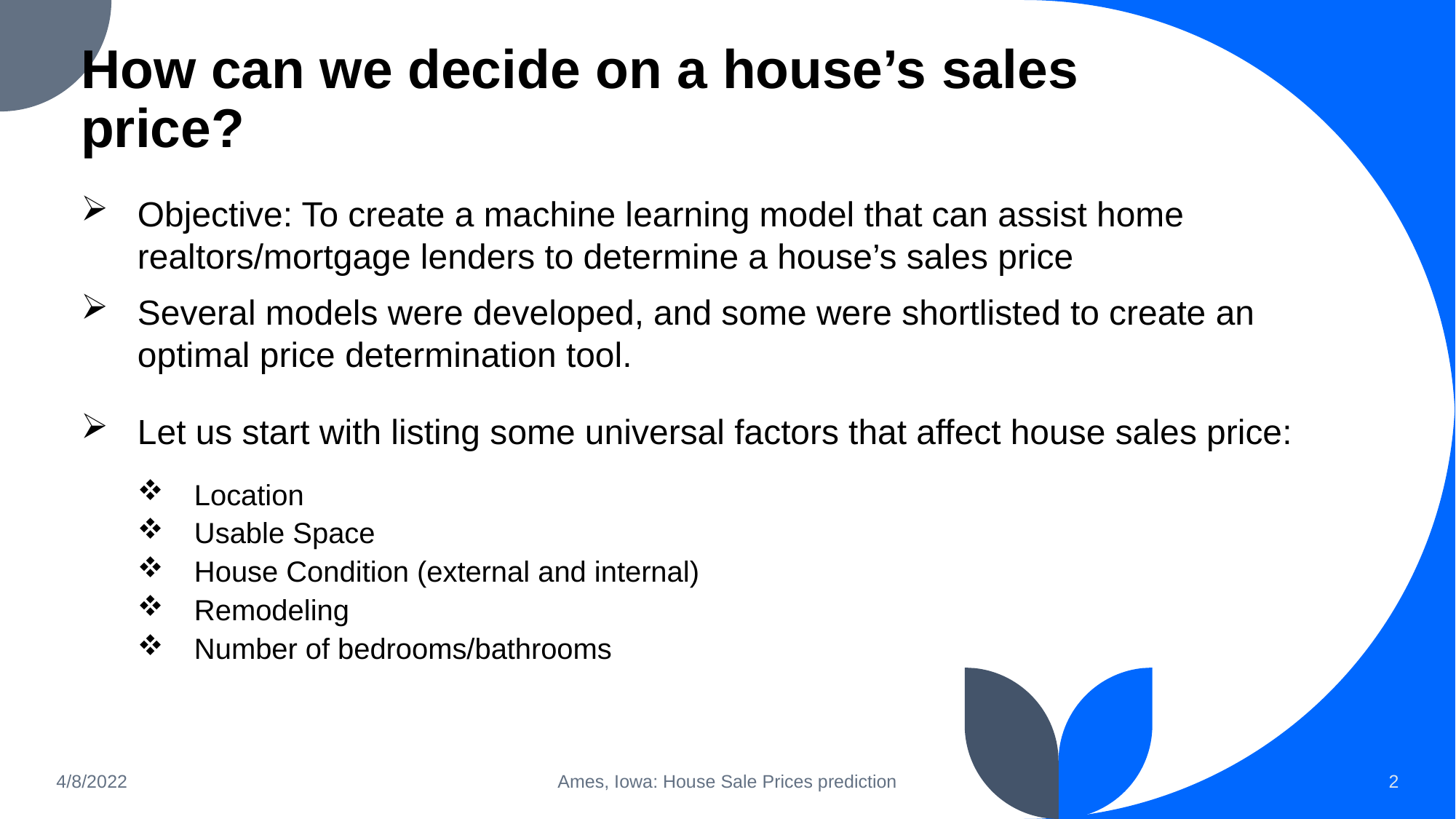

# How can we decide on a house’s sales price?
Objective: To create a machine learning model that can assist home realtors/mortgage lenders to determine a house’s sales price
Several models were developed, and some were shortlisted to create an optimal price determination tool.
Let us start with listing some universal factors that affect house sales price:
Location
Usable Space
House Condition (external and internal)
Remodeling
Number of bedrooms/bathrooms
4/8/2022
Ames, Iowa: House Sale Prices prediction
2